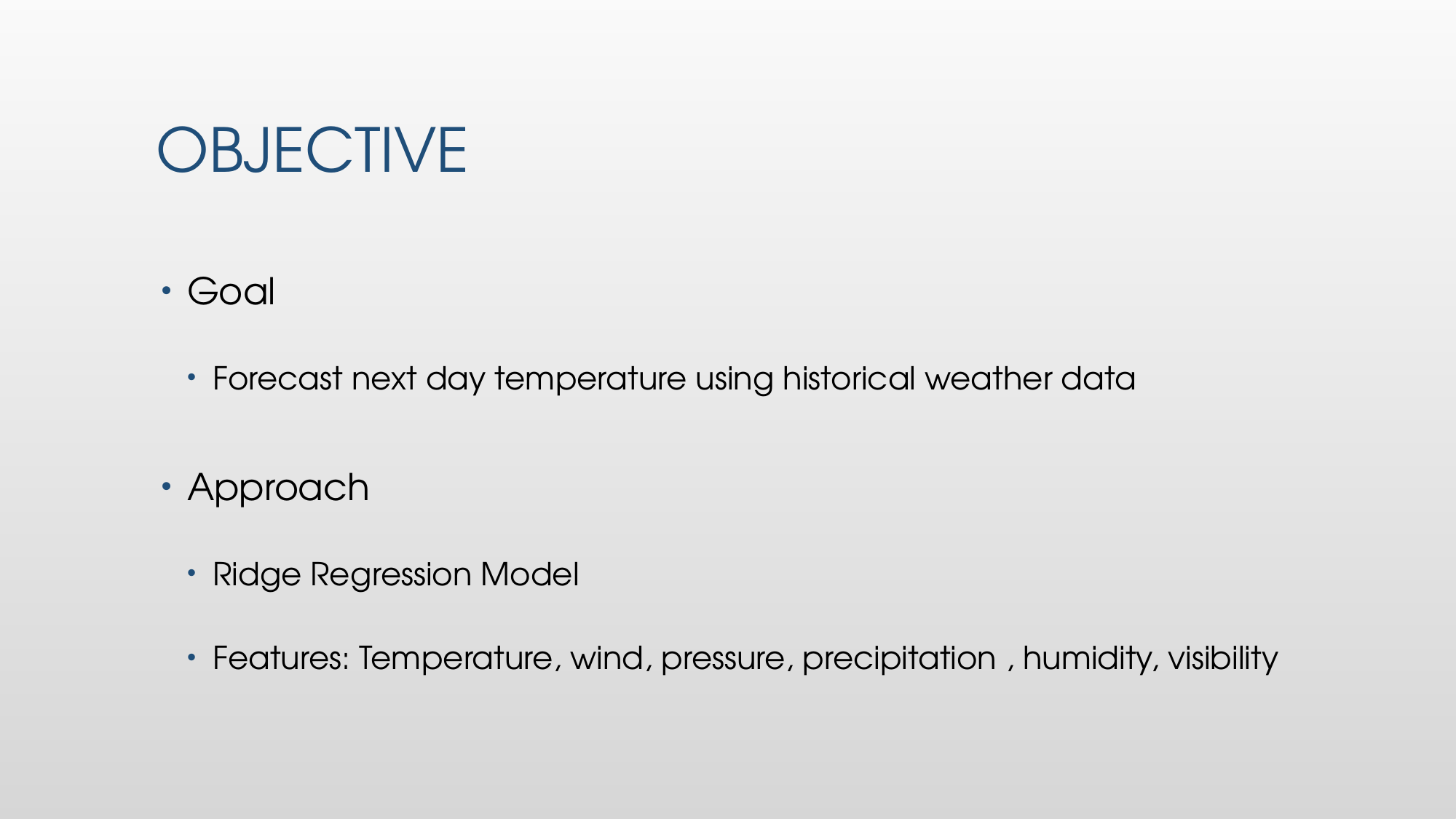

# Objective
Goal
Forecast next day temperature using historical weather data
Approach
Ridge Regression Model
Features: Temperature, wind, pressure, precipitation , humidity, visibility